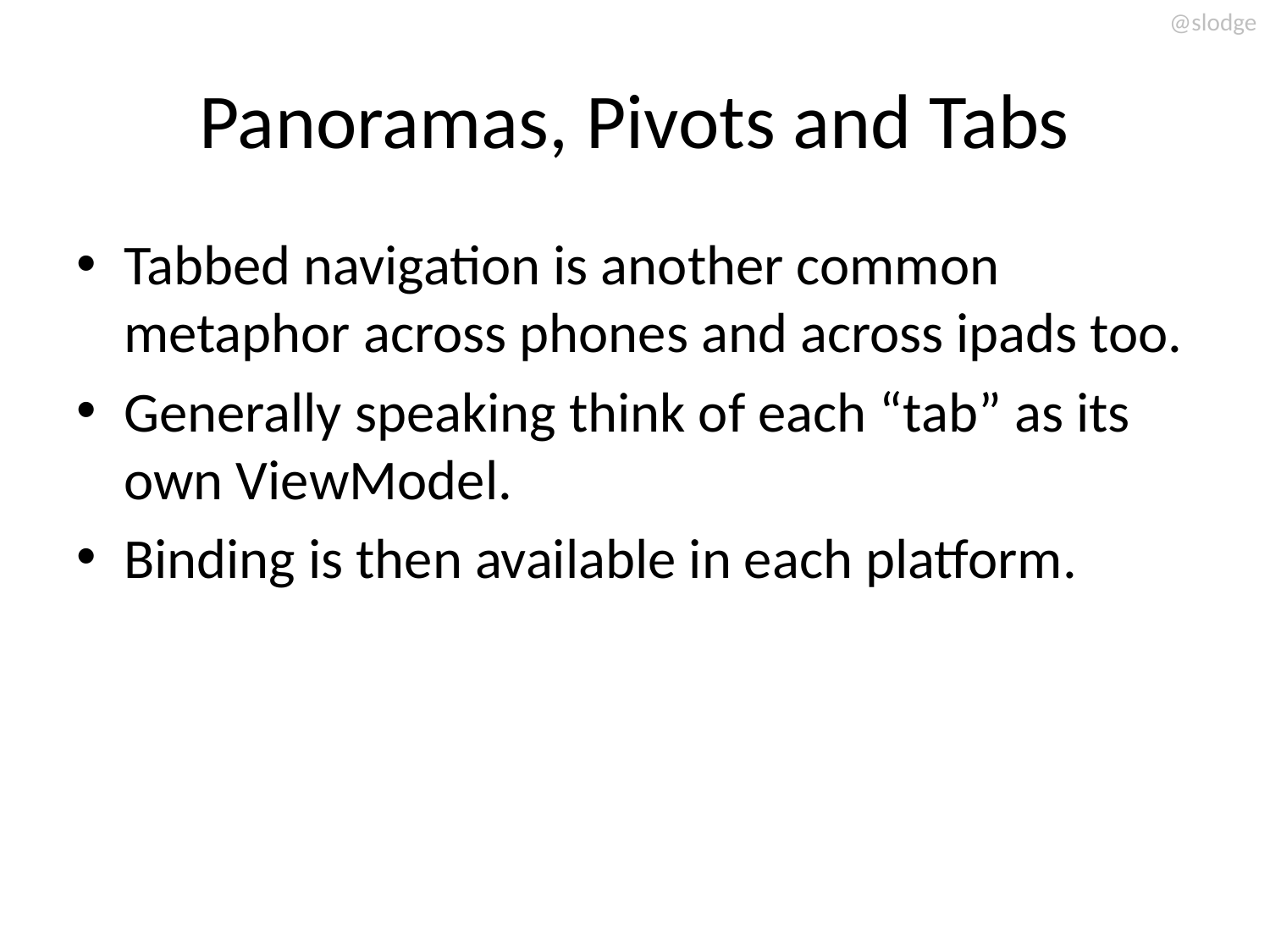

# Panoramas, Pivots and Tabs
Tabbed navigation is another common metaphor across phones and across ipads too.
Generally speaking think of each “tab” as its own ViewModel.
Binding is then available in each platform.